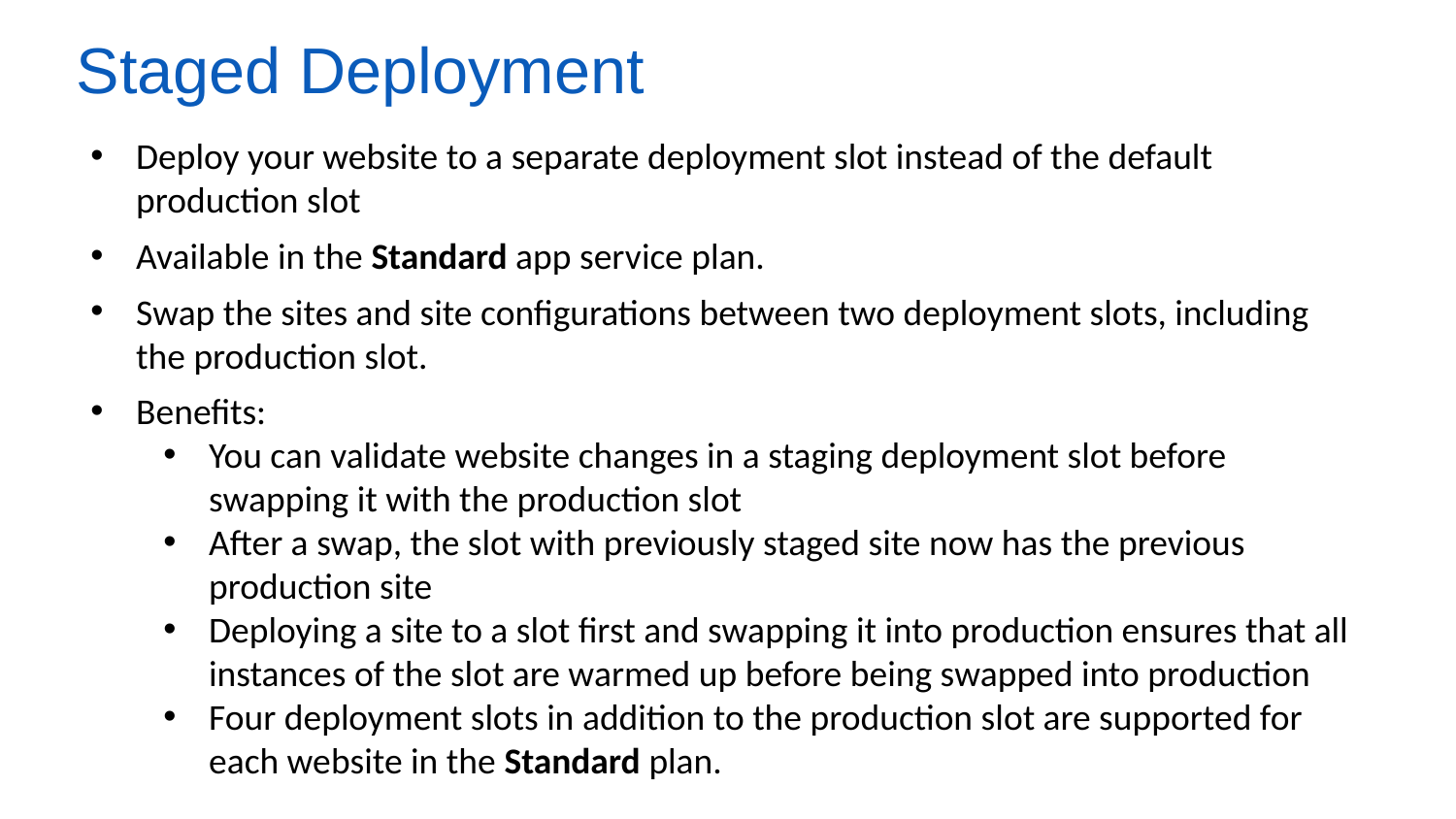

# Staged Deployment
Deploy your website to a separate deployment slot instead of the default production slot
Available in the Standard app service plan.
Swap the sites and site configurations between two deployment slots, including the production slot.
Benefits:
You can validate website changes in a staging deployment slot before swapping it with the production slot
After a swap, the slot with previously staged site now has the previous production site
Deploying a site to a slot first and swapping it into production ensures that all instances of the slot are warmed up before being swapped into production
Four deployment slots in addition to the production slot are supported for each website in the Standard plan.